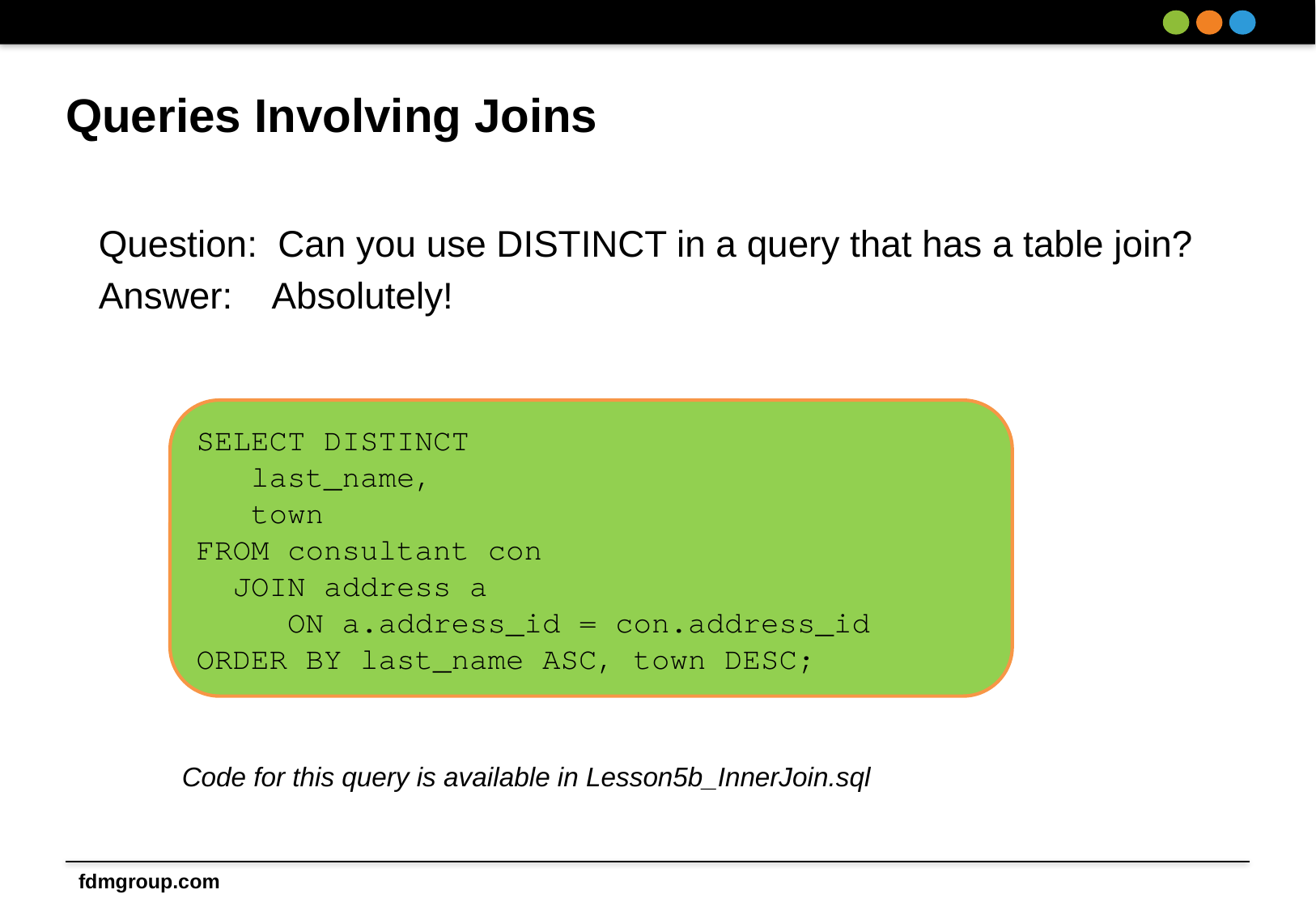

# Queries Involving Joins
Question:  Can you use DISTINCT in a query that has a table join?
Answer:    Absolutely!
SELECT DISTINCT
   last_name,
   town
FROM consultant con
  JOIN address a
     ON a.address_id = con.address_id
ORDER BY last_name ASC, town DESC;
Code for this query is available in Lesson5b_InnerJoin.sql